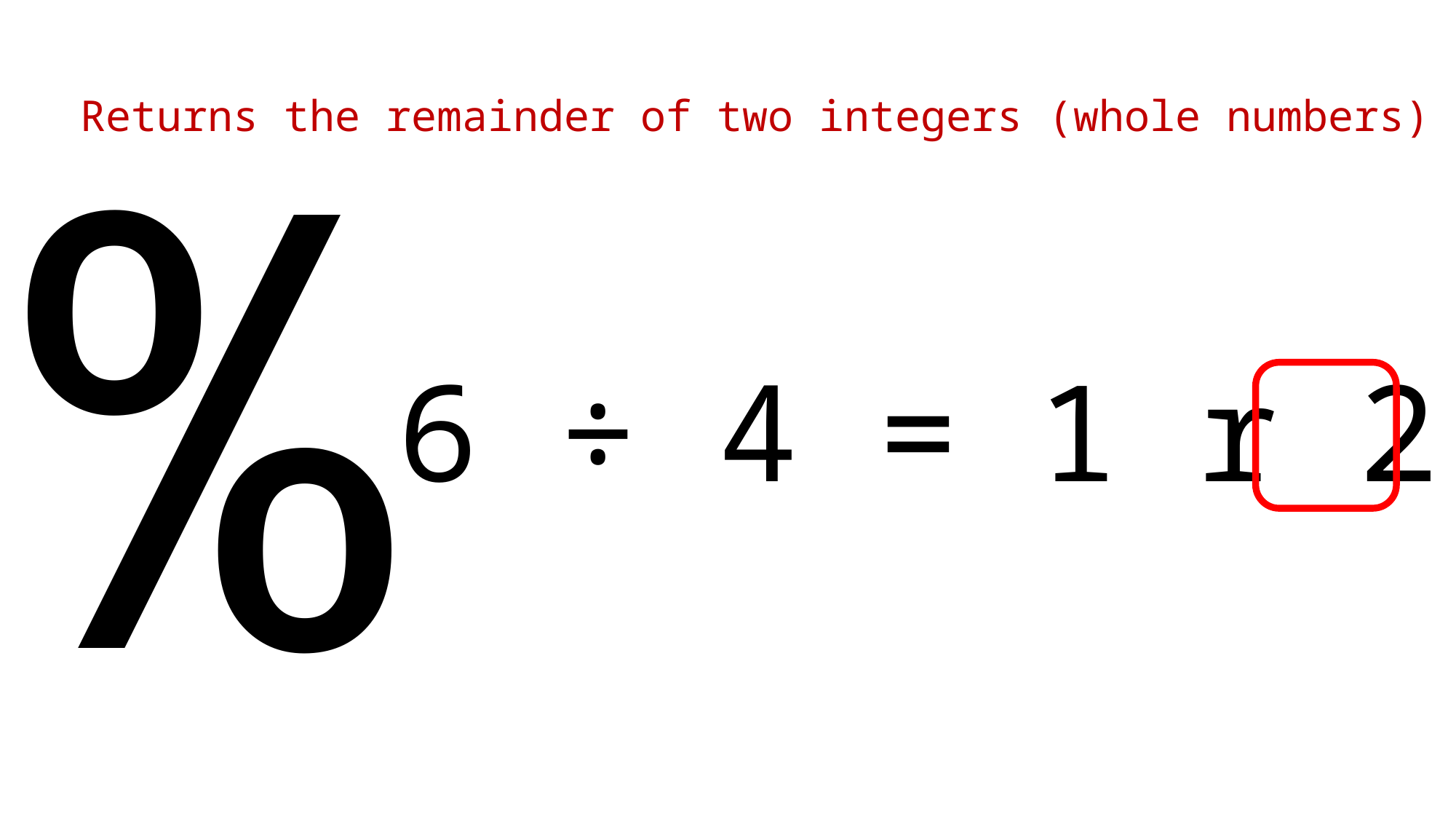

%
Returns the remainder of two integers (whole numbers)
6 ÷ 4 = 1 r 2